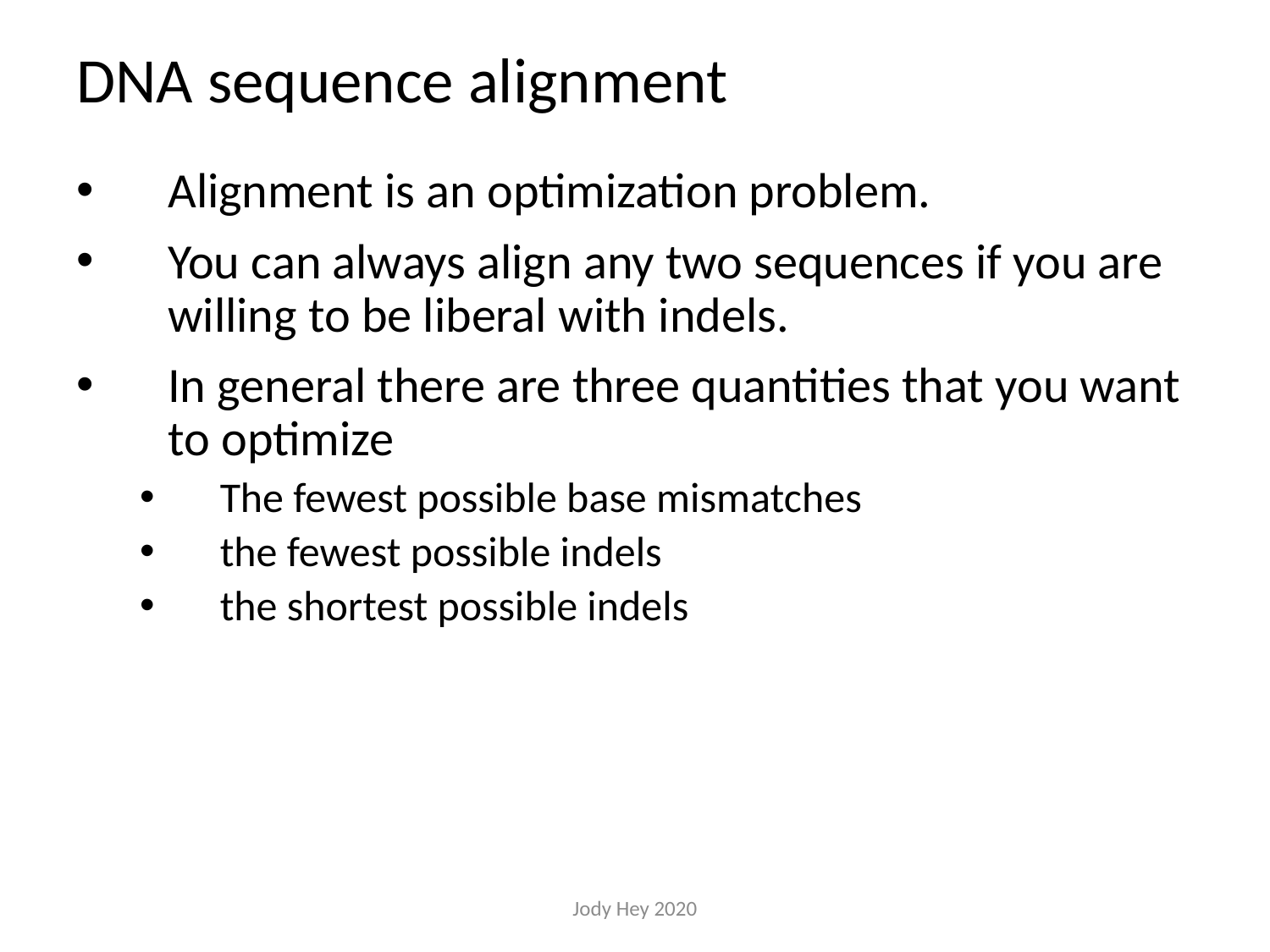

# DNA sequence alignment
Alignment is an optimization problem.
You can always align any two sequences if you are willing to be liberal with indels.
In general there are three quantities that you want to optimize
The fewest possible base mismatches
the fewest possible indels
the shortest possible indels
Jody Hey 2020